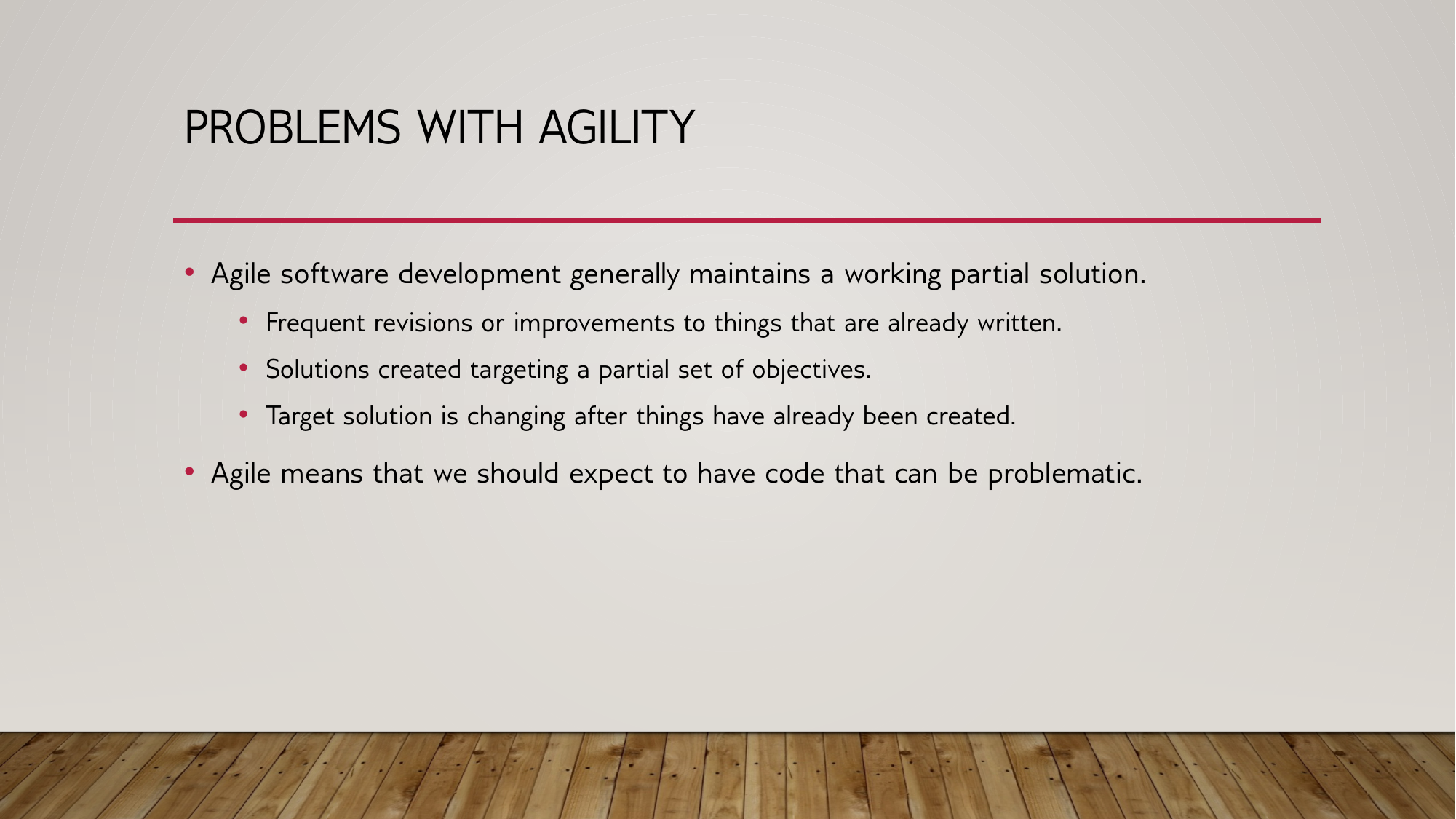

# Problems with Agility
Agile software development generally maintains a working partial solution.
Frequent revisions or improvements to things that are already written.
Solutions created targeting a partial set of objectives.
Target solution is changing after things have already been created.
Agile means that we should expect to have code that can be problematic.